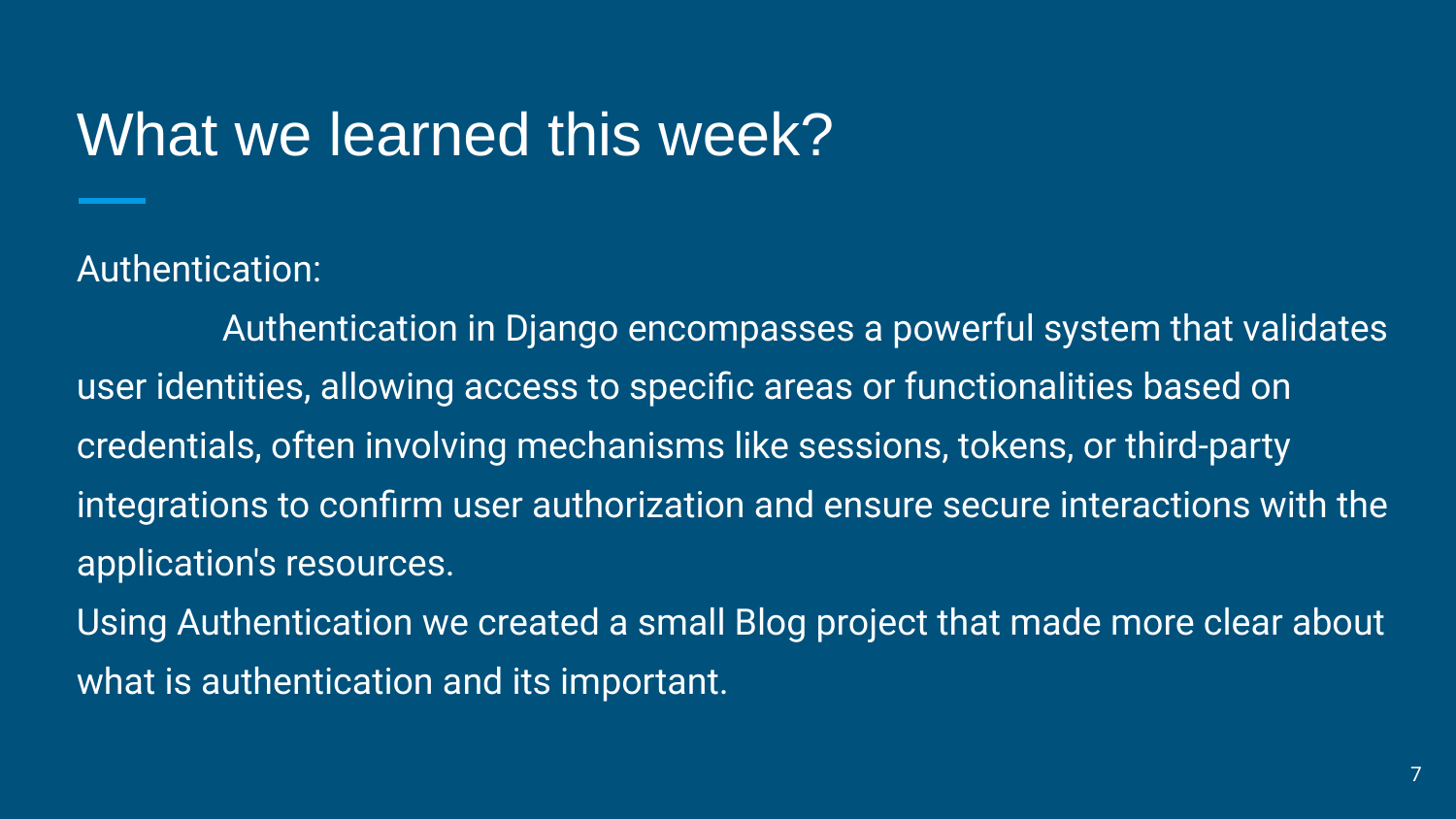

# What we learned this week?

Authentication:
	Authentication in Django encompasses a powerful system that validates user identities, allowing access to specific areas or functionalities based on credentials, often involving mechanisms like sessions, tokens, or third-party integrations to confirm user authorization and ensure secure interactions with the application's resources.
Using Authentication we created a small Blog project that made more clear about what is authentication and its important.
7